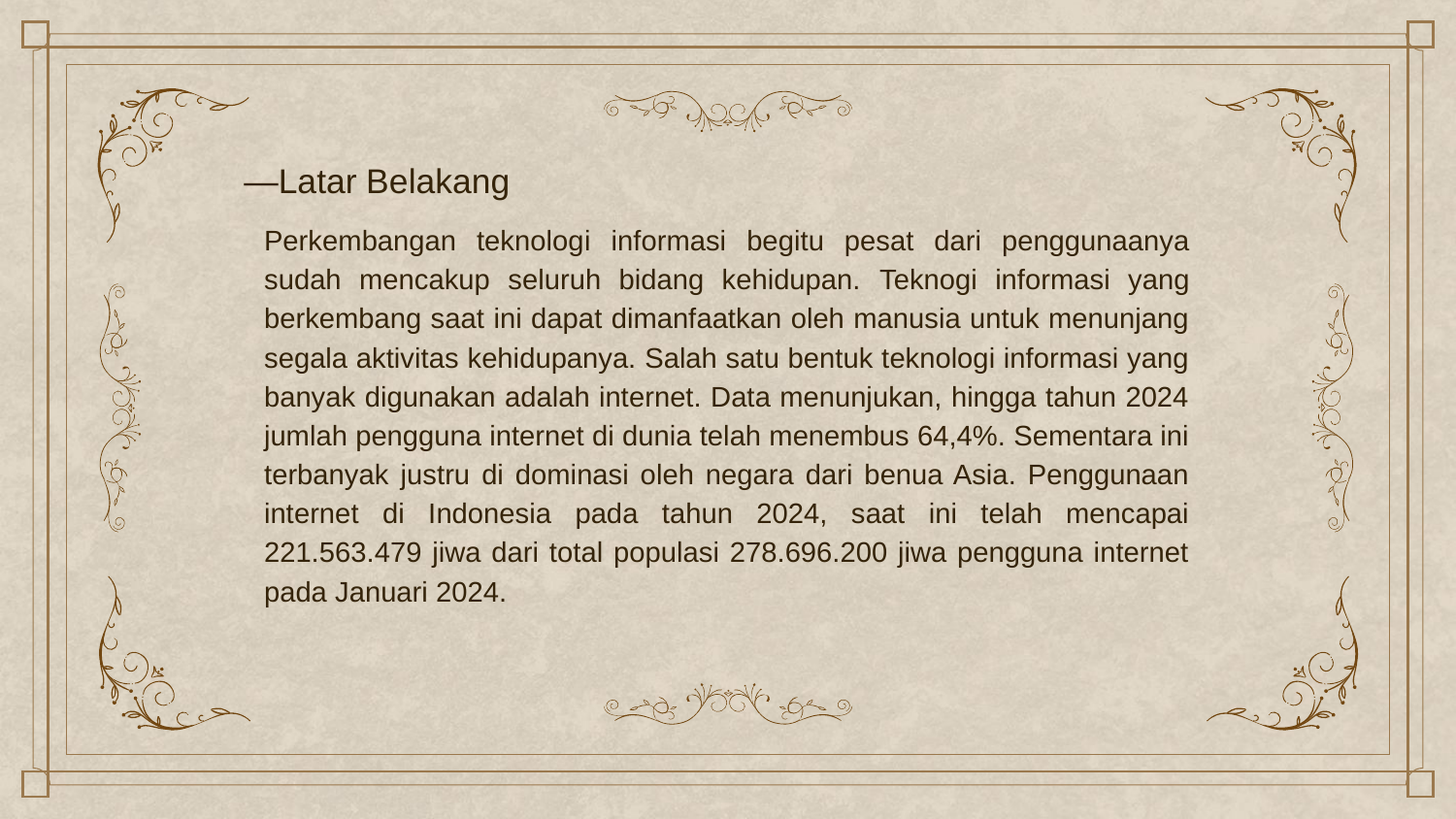

# —Latar Belakang
Perkembangan teknologi informasi begitu pesat dari penggunaanya sudah mencakup seluruh bidang kehidupan. Teknogi informasi yang berkembang saat ini dapat dimanfaatkan oleh manusia untuk menunjang segala aktivitas kehidupanya. Salah satu bentuk teknologi informasi yang banyak digunakan adalah internet. Data menunjukan, hingga tahun 2024 jumlah pengguna internet di dunia telah menembus 64,4%. Sementara ini terbanyak justru di dominasi oleh negara dari benua Asia. Penggunaan internet di Indonesia pada tahun 2024, saat ini telah mencapai 221.563.479 jiwa dari total populasi 278.696.200 jiwa pengguna internet pada Januari 2024.